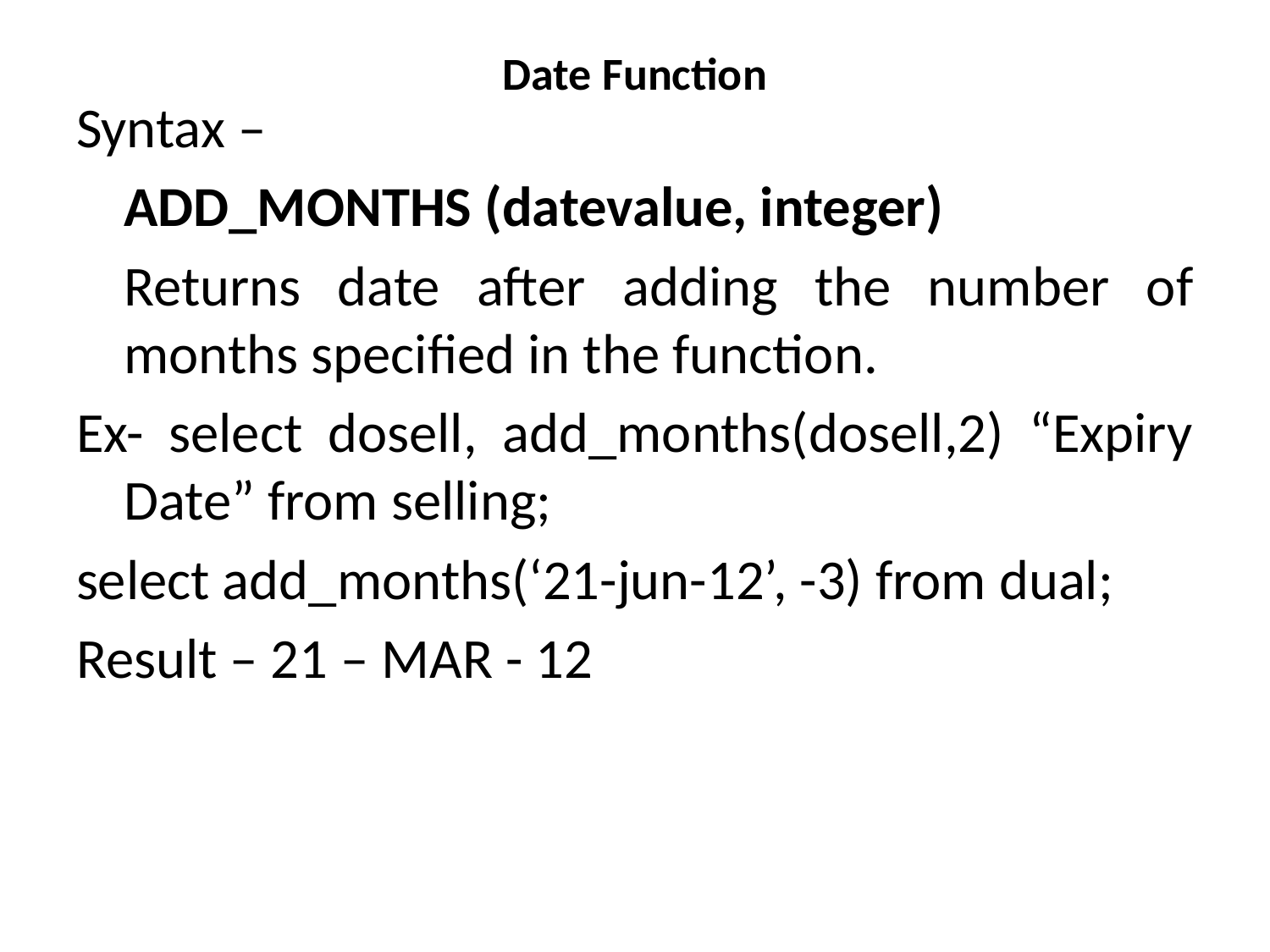

# Date Function
Syntax –
	ADD_MONTHS (datevalue, integer)
	Returns date after adding the number of months specified in the function.
Ex- select dosell, add_months(dosell,2) “Expiry Date” from selling;
select add_months(‘21-jun-12’, -3) from dual;
Result – 21 – MAR - 12